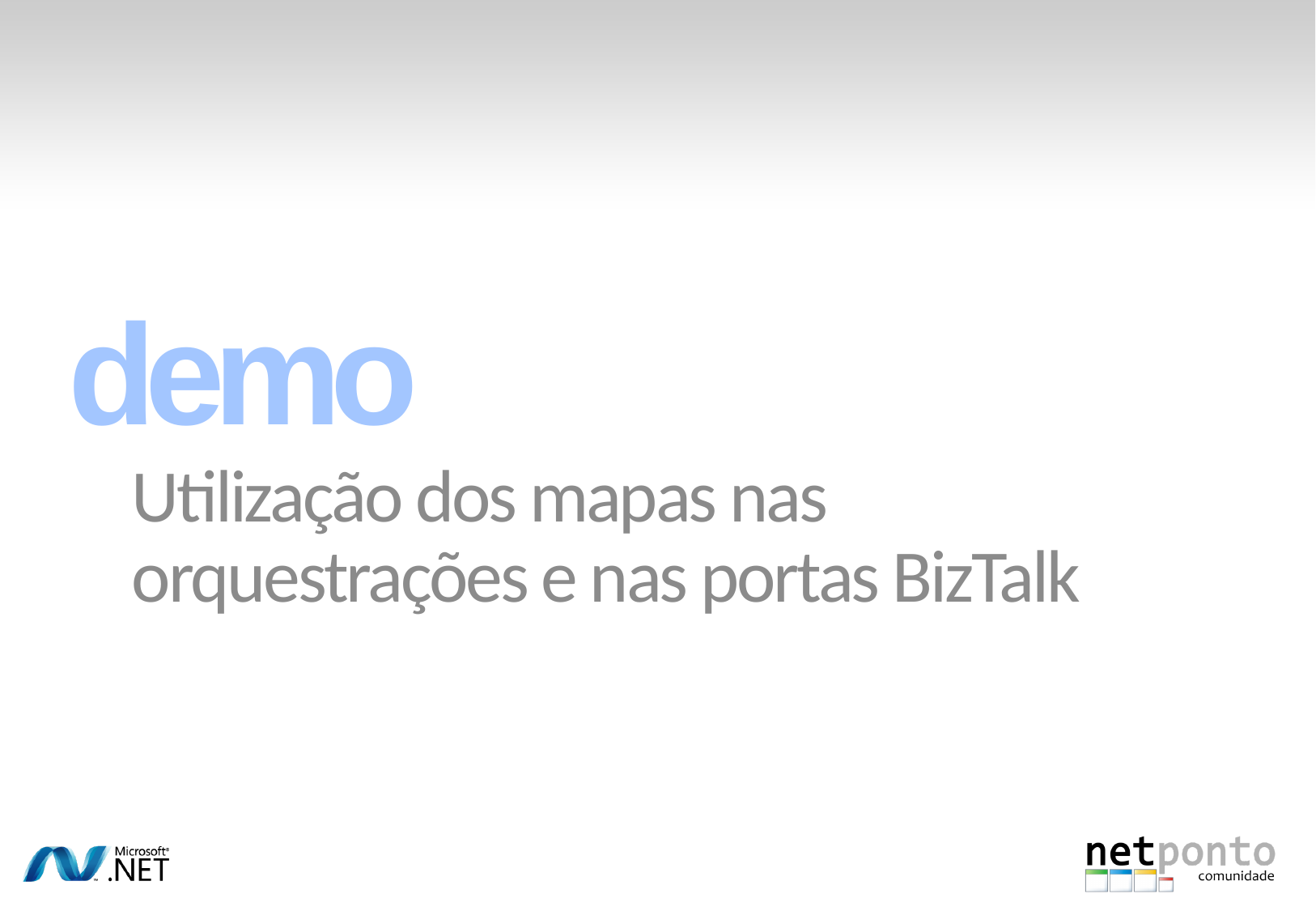

demo
Utilização dos mapas nas orquestrações e nas portas BizTalk